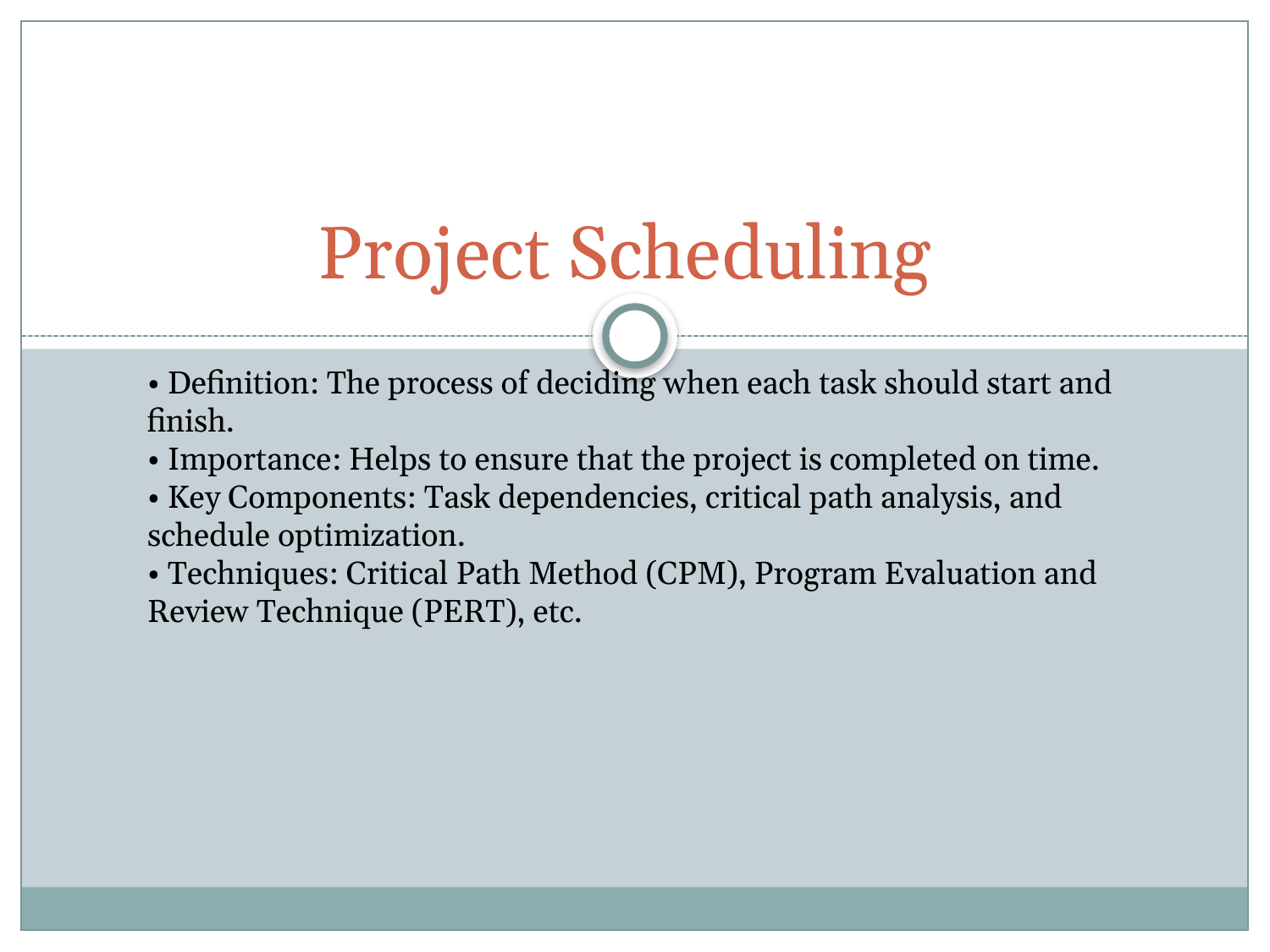

# Project Scheduling
• Definition: The process of deciding when each task should start and finish.
• Importance: Helps to ensure that the project is completed on time.
• Key Components: Task dependencies, critical path analysis, and schedule optimization.
• Techniques: Critical Path Method (CPM), Program Evaluation and Review Technique (PERT), etc.